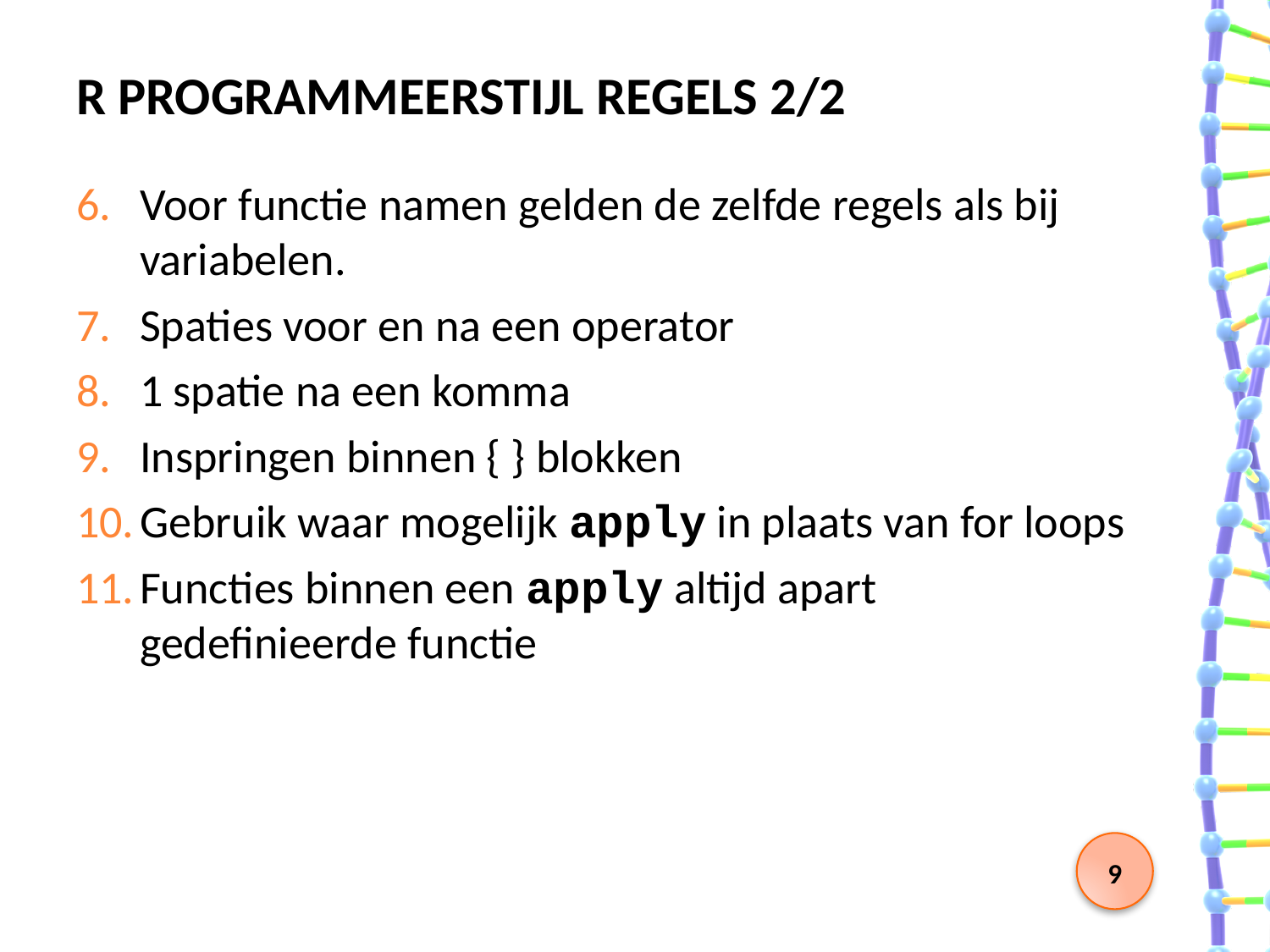

# R Programmeerstijl regels 2/2
Voor functie namen gelden de zelfde regels als bij variabelen.
Spaties voor en na een operator
1 spatie na een komma
Inspringen binnen { } blokken
Gebruik waar mogelijk apply in plaats van for loops
Functies binnen een apply altijd apart gedefinieerde functie

9